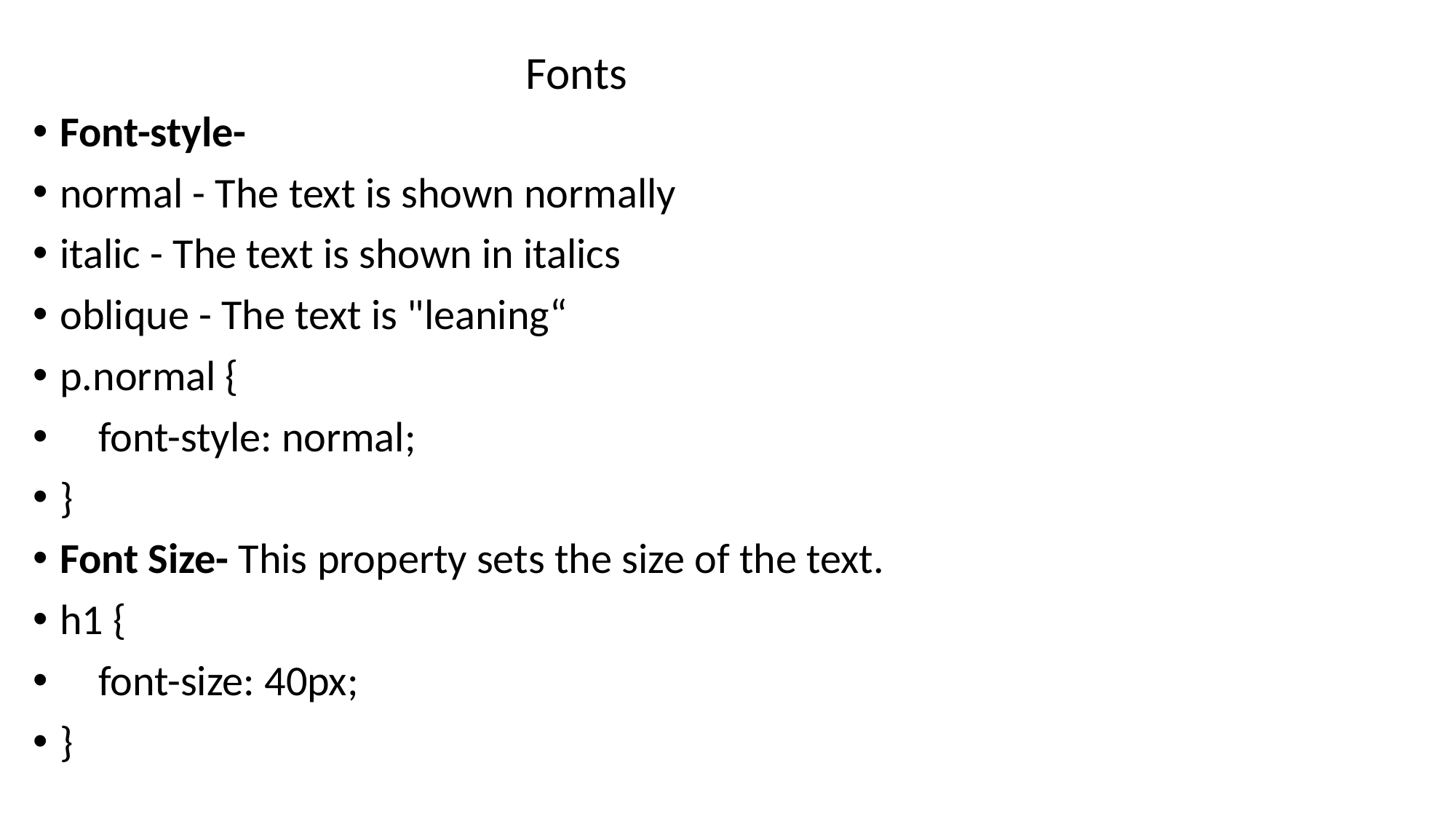

# Fonts
Font-style-
normal - The text is shown normally
italic - The text is shown in italics
oblique - The text is "leaning“
p.normal {
    font-style: normal;
}
Font Size- This property sets the size of the text.
h1 {
    font-size: 40px;
}